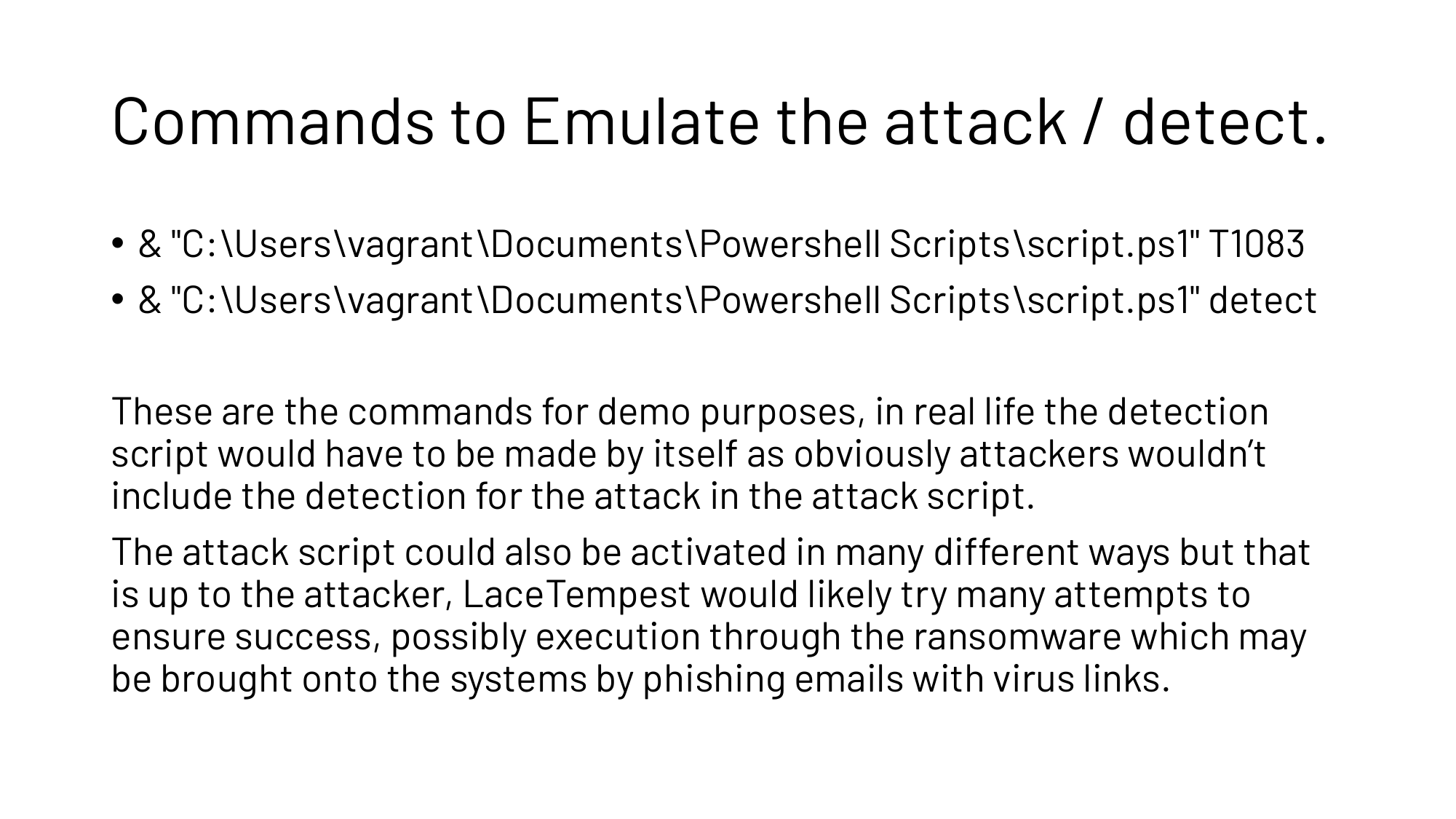

# Commands to Emulate the attack / detect.
& "C:\Users\vagrant\Documents\Powershell Scripts\script.ps1" T1083
& "C:\Users\vagrant\Documents\Powershell Scripts\script.ps1" detect

These are the commands for demo purposes, in real life the detection script would have to be made by itself as obviously attackers wouldn’t include the detection for the attack in the attack script.
The attack script could also be activated in many different ways but that is up to the attacker, LaceTempest would likely try many attempts to ensure success, possibly execution through the ransomware which may be brought onto the systems by phishing emails with virus links.